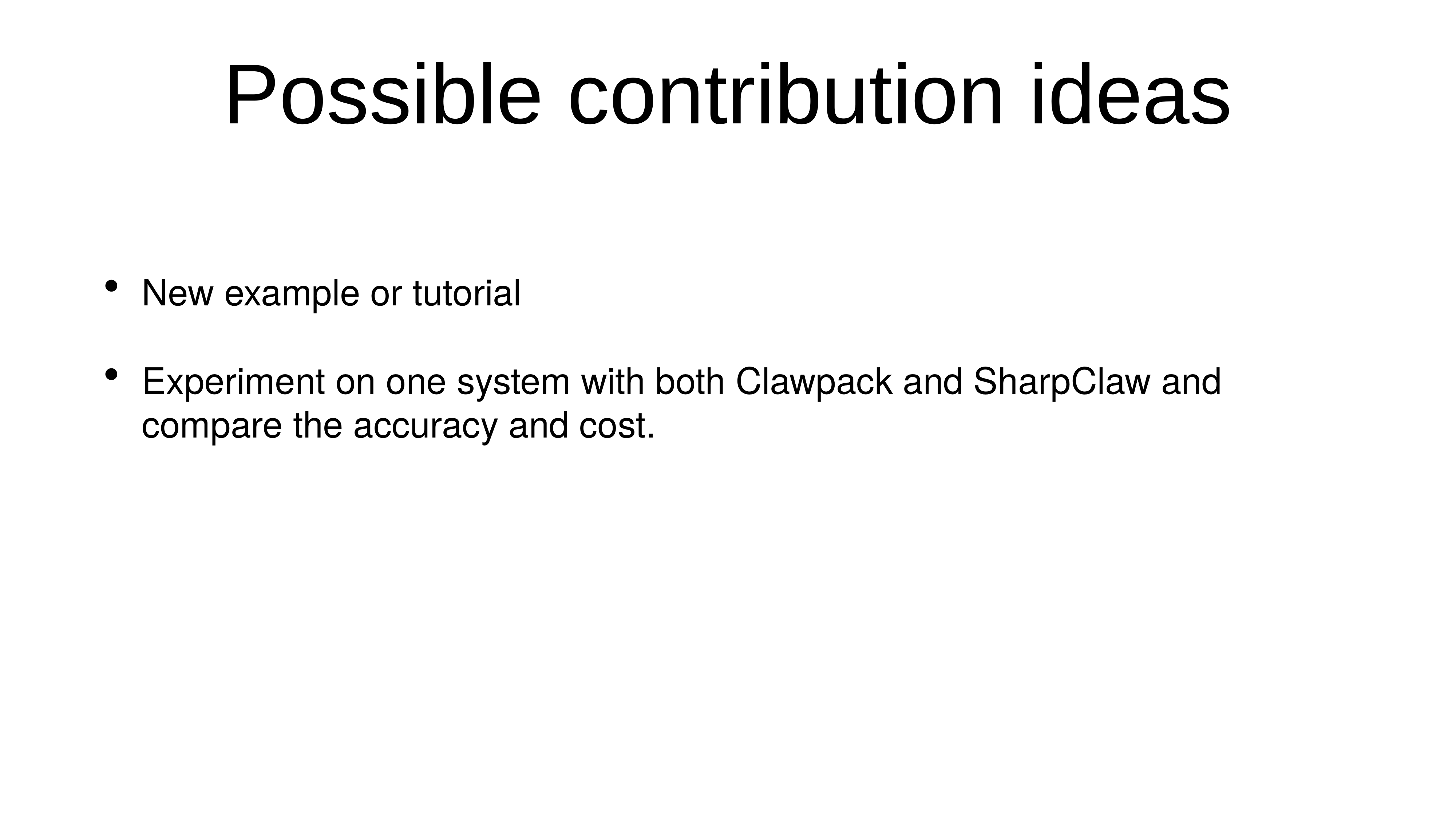

# Possible contribution ideas
New example or tutorial
Experiment on one system with both Clawpack and SharpClaw and compare the accuracy and cost.